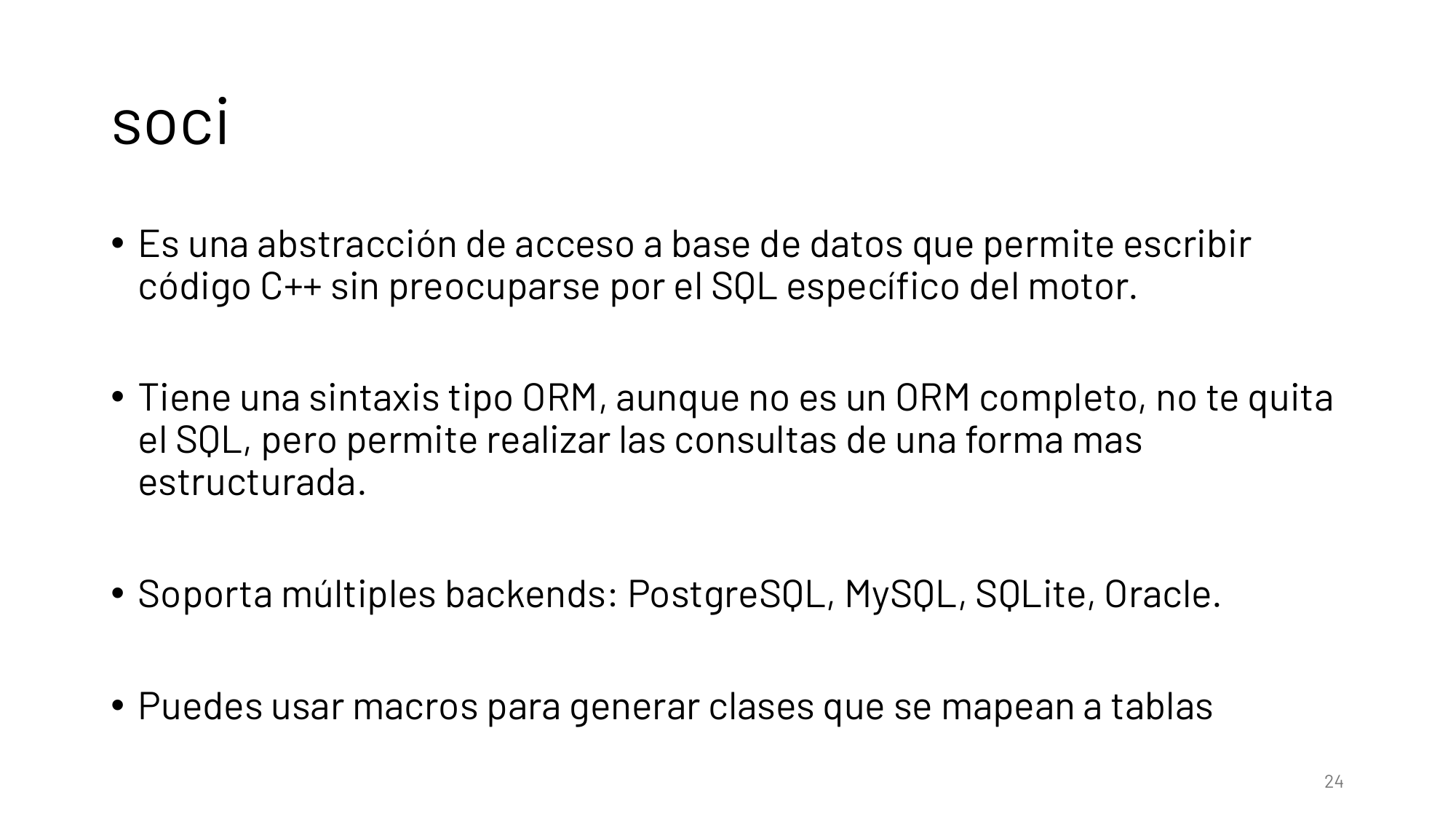

# soci
Es una abstracción de acceso a base de datos que permite escribir código C++ sin preocuparse por el SQL específico del motor.

Tiene una sintaxis tipo ORM, aunque no es un ORM completo, no te quita el SQL, pero permite realizar las consultas de una forma mas estructurada.

Soporta múltiples backends: PostgreSQL, MySQL, SQLite, Oracle.

Puedes usar macros para generar clases que se mapean a tablas
24